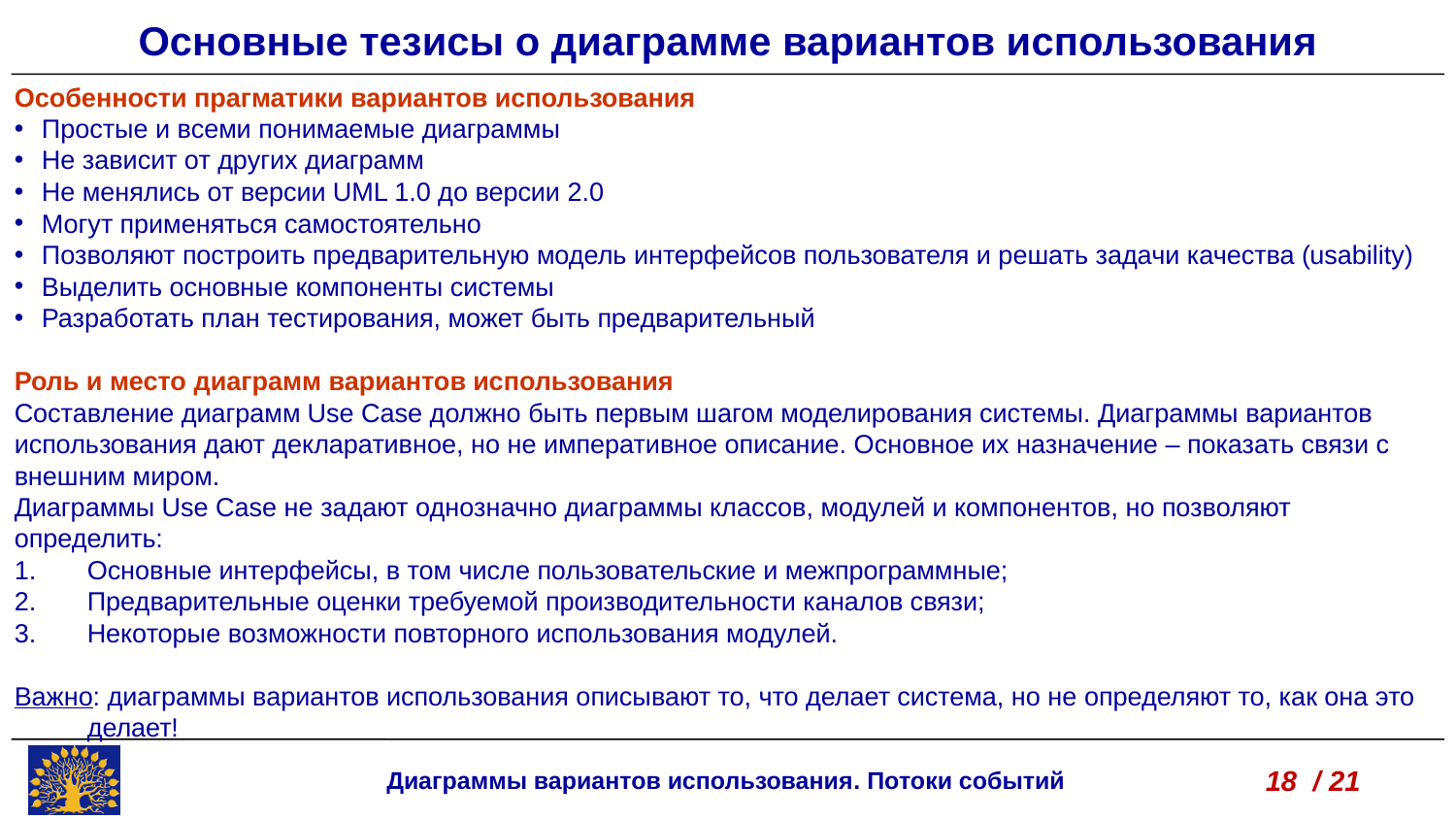

Основные тезисы о диаграмме вариантов использования
Особенности прагматики вариантов использования
Простые и всеми понимаемые диаграммы
Не зависит от других диаграмм
Не менялись от версии UML 1.0 до версии 2.0
Могут применяться самостоятельно
Позволяют построить предварительную модель интерфейсов пользователя и решать задачи качества (usability)
Выделить основные компоненты системы
Разработать план тестирования, может быть предварительный

Роль и место диаграмм вариантов использования
Составление диаграмм Use Case должно быть первым шагом моделирования системы. Диаграммы вариантов использования дают декларативное, но не императивное описание. Основное их назначение – показать связи с внешним миром.
Диаграммы Use Case не задают однозначно диаграммы классов, модулей и компонентов, но позволяют определить:
Основные интерфейсы, в том числе пользовательские и межпрограммные;
Предварительные оценки требуемой производительности каналов связи;
Некоторые возможности повторного использования модулей.

Важно: диаграммы вариантов использования описывают то, что делает система, но не определяют то, как она это делает!